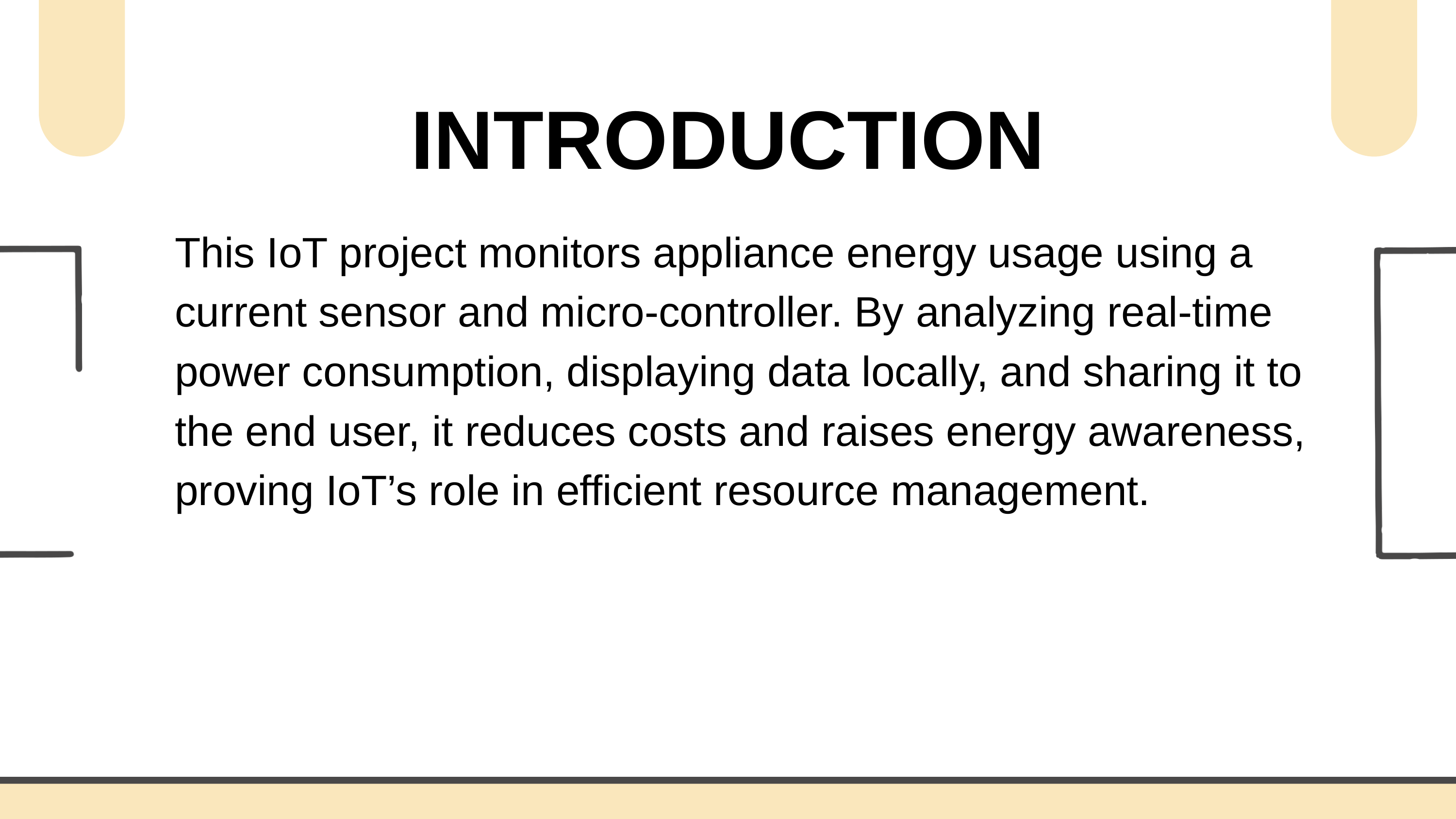

INTRODUCTION
This IoT project monitors appliance energy usage using a current sensor and micro-controller. By analyzing real-time power consumption, displaying data locally, and sharing it to the end user, it reduces costs and raises energy awareness, proving IoT’s role in efficient resource management.